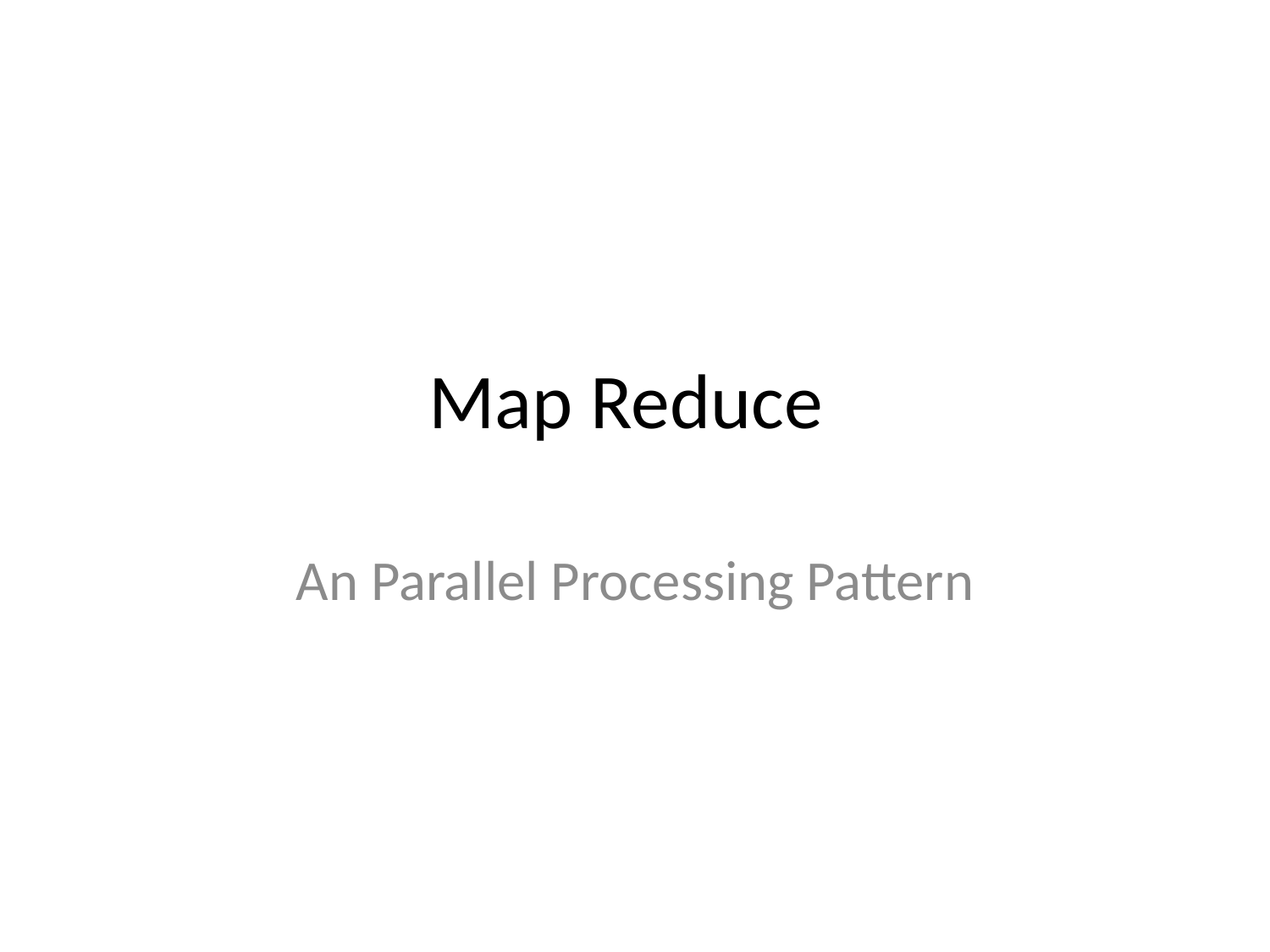

# Map Reduce
An Parallel Processing Pattern